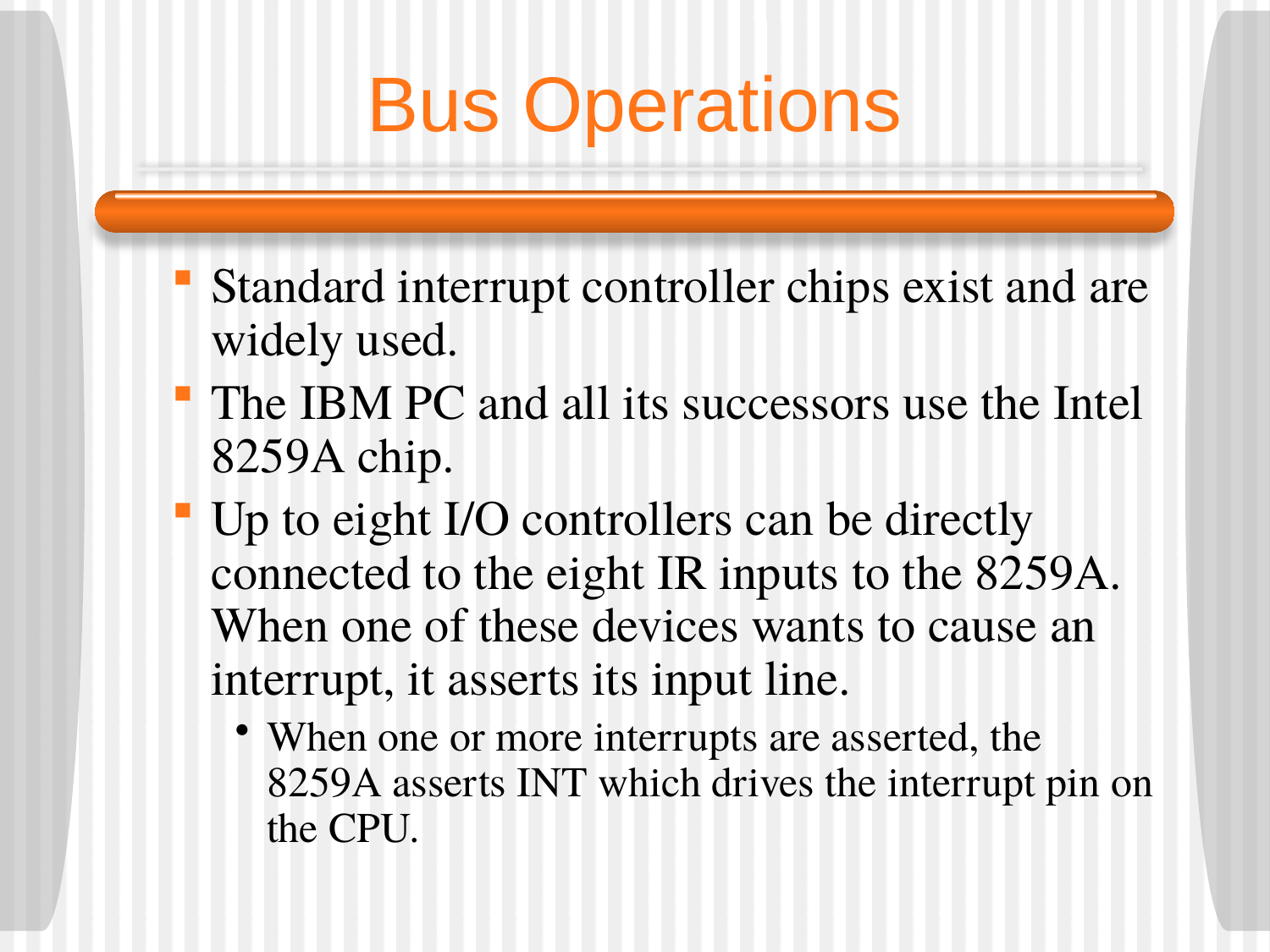

# Bus Operations
Standard interrupt controller chips exist and are widely used.
The IBM PC and all its successors use the Intel 8259A chip.
Up to eight I/O controllers can be directly connected to the eight IR inputs to the 8259A. When one of these devices wants to cause an interrupt, it asserts its input line.
When one or more interrupts are asserted, the 8259A asserts INT which drives the interrupt pin on the CPU.